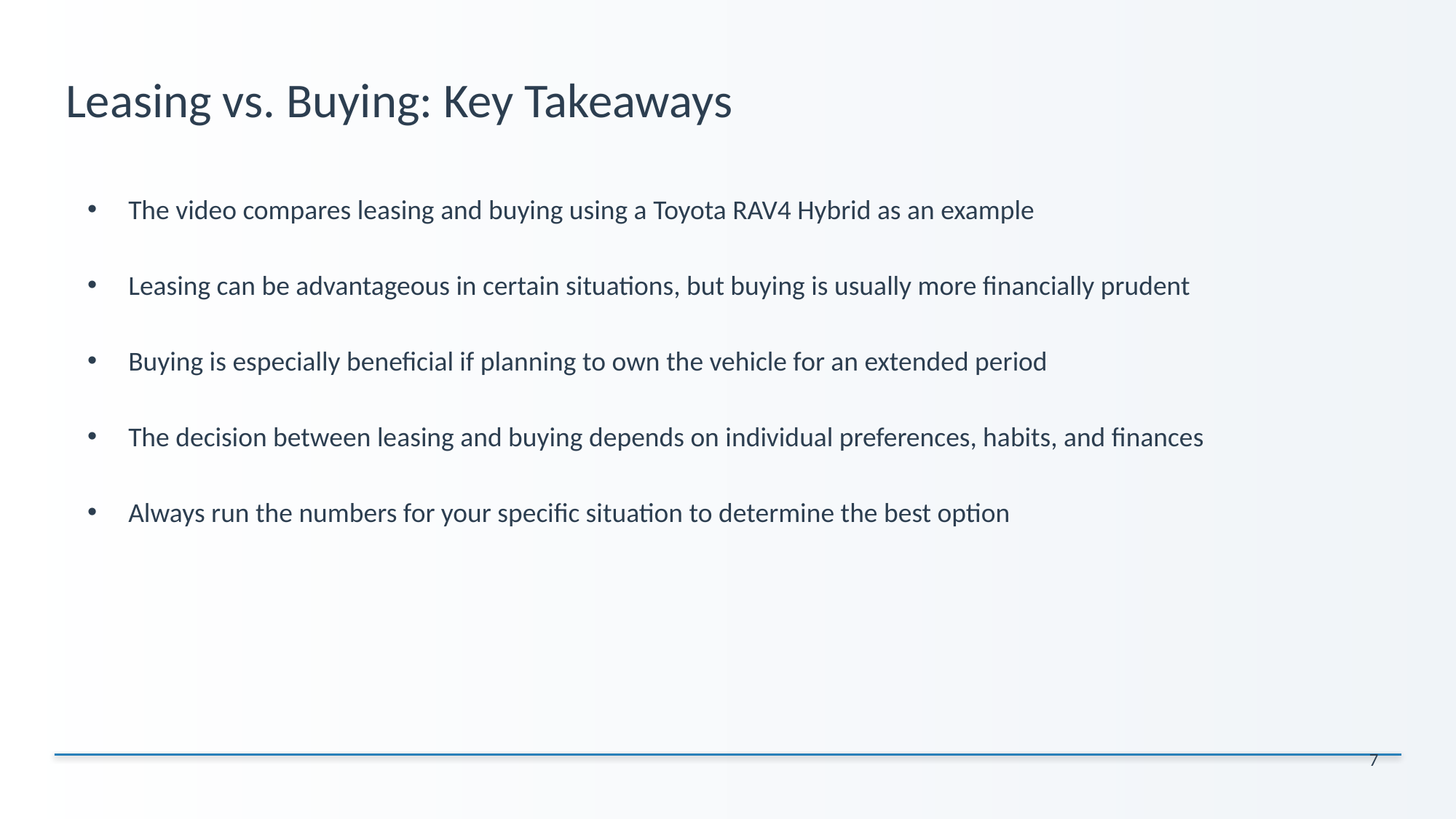

# Leasing vs. Buying: Key Takeaways

The video compares leasing and buying using a Toyota RAV4 Hybrid as an example
Leasing can be advantageous in certain situations, but buying is usually more financially prudent
Buying is especially beneficial if planning to own the vehicle for an extended period
The decision between leasing and buying depends on individual preferences, habits, and finances
Always run the numbers for your specific situation to determine the best option
7